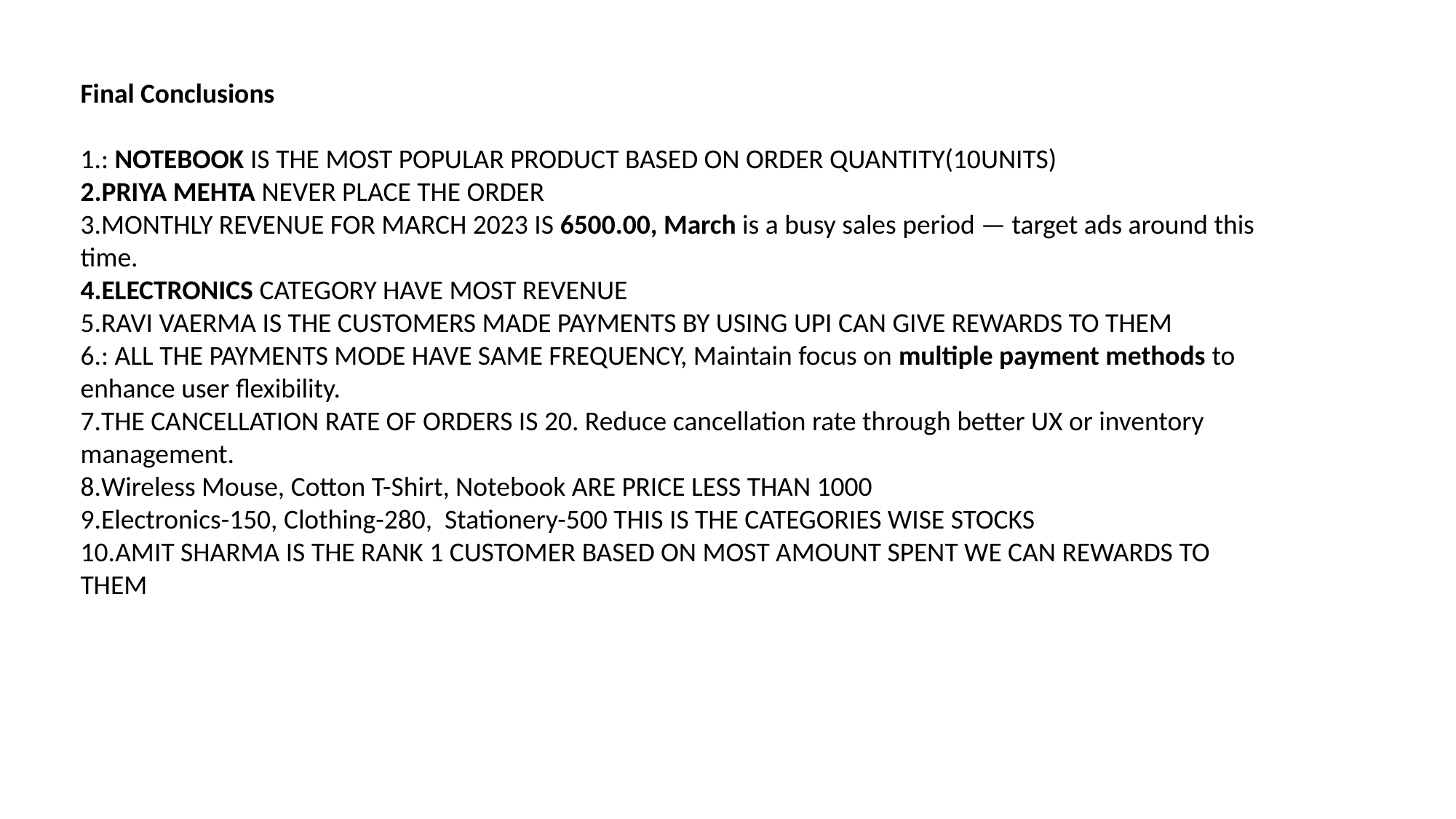

Final Conclusions

: NOTEBOOK IS THE MOST POPULAR PRODUCT BASED ON ORDER QUANTITY(10UNITS)
PRIYA MEHTA NEVER PLACE THE ORDER
MONTHLY REVENUE FOR MARCH 2023 IS 6500.00, March is a busy sales period — target ads around this time.
ELECTRONICS CATEGORY HAVE MOST REVENUE
RAVI VAERMA IS THE CUSTOMERS MADE PAYMENTS BY USING UPI CAN GIVE REWARDS TO THEM
: ALL THE PAYMENTS MODE HAVE SAME FREQUENCY, Maintain focus on multiple payment methods to enhance user flexibility.
THE CANCELLATION RATE OF ORDERS IS 20. Reduce cancellation rate through better UX or inventory management.
Wireless Mouse, Cotton T-Shirt, Notebook ARE PRICE LESS THAN 1000
Electronics-150, Clothing-280,  Stationery-500 THIS IS THE CATEGORIES WISE STOCKS
10.AMIT SHARMA IS THE RANK 1 CUSTOMER BASED ON MOST AMOUNT SPENT WE CAN REWARDS TO THEM